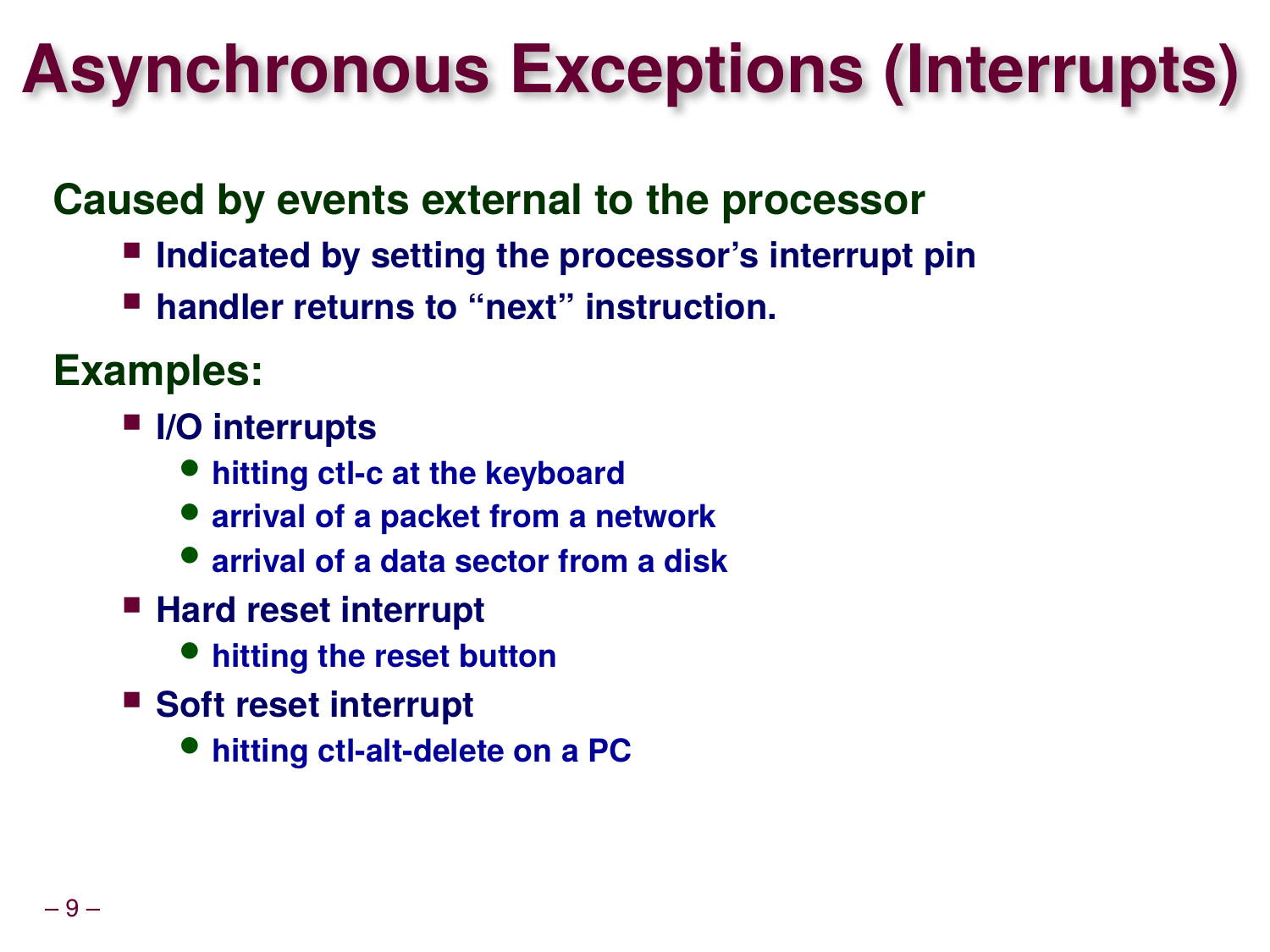

# Asynchronous Exceptions (Interrupts)
Caused by events external to the processor
Indicated by setting the processor’s interrupt pin
handler returns to “next” instruction.
Examples:
I/O interrupts
hitting ctl-c at the keyboard
arrival of a packet from a network
arrival of a data sector from a disk
Hard reset interrupt
hitting the reset button
Soft reset interrupt
hitting ctl-alt-delete on a PC